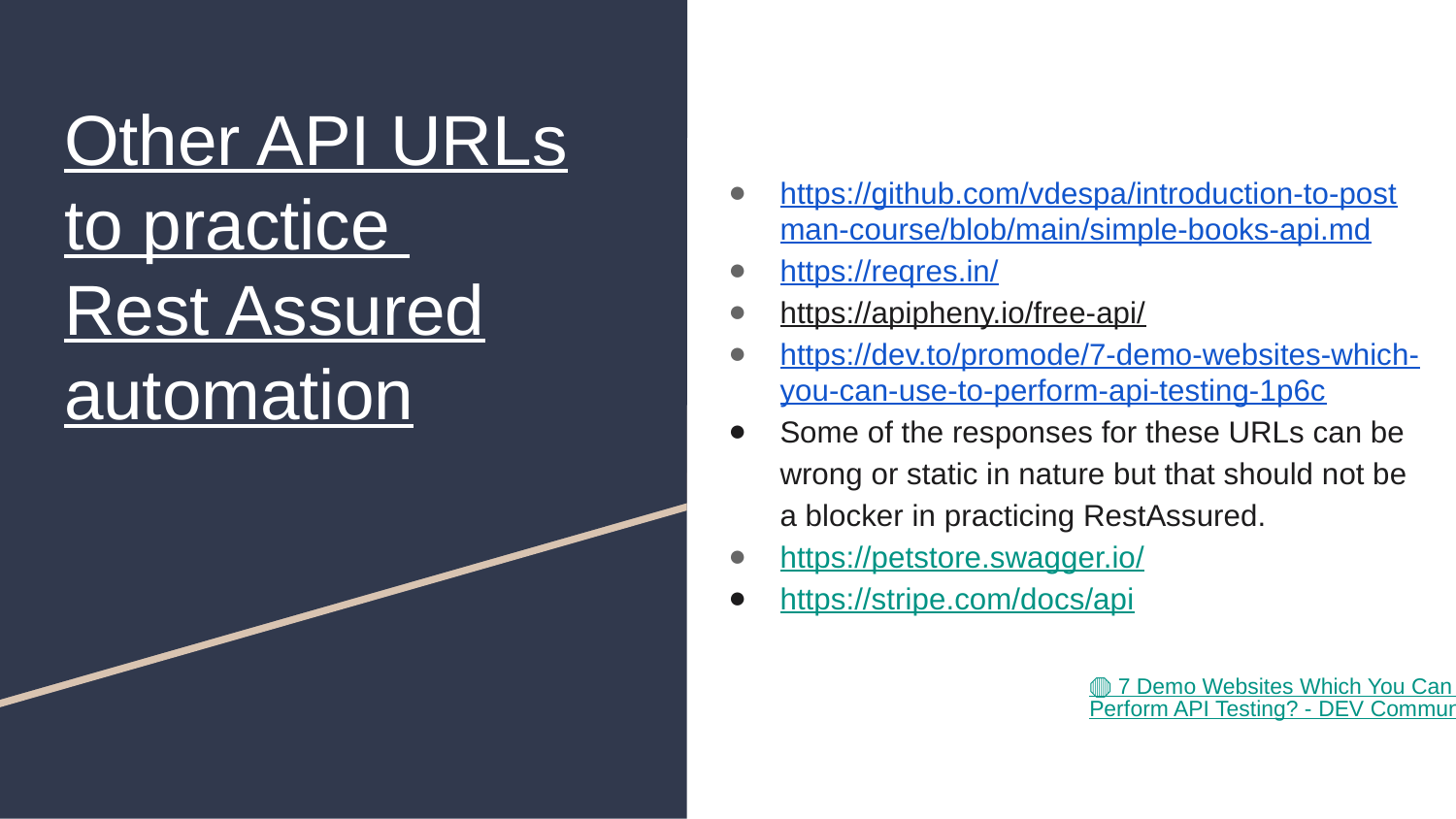

# Other API URLs to practice
Rest Assured automation

https://github.com/vdespa/introduction-to-postman-course/blob/main/simple-books-api.md
https://reqres.in/
https://apipheny.io/free-api/
https://dev.to/promode/7-demo-websites-which-you-can-use-to-perform-api-testing-1p6c
Some of the responses for these URLs can be wrong or static in nature but that should not be a blocker in practicing RestAssured.
https://petstore.swagger.io/
https://stripe.com/docs/api

🛑 7 Demo Websites Which You Can Use To Perform API Testing? - DEV Community